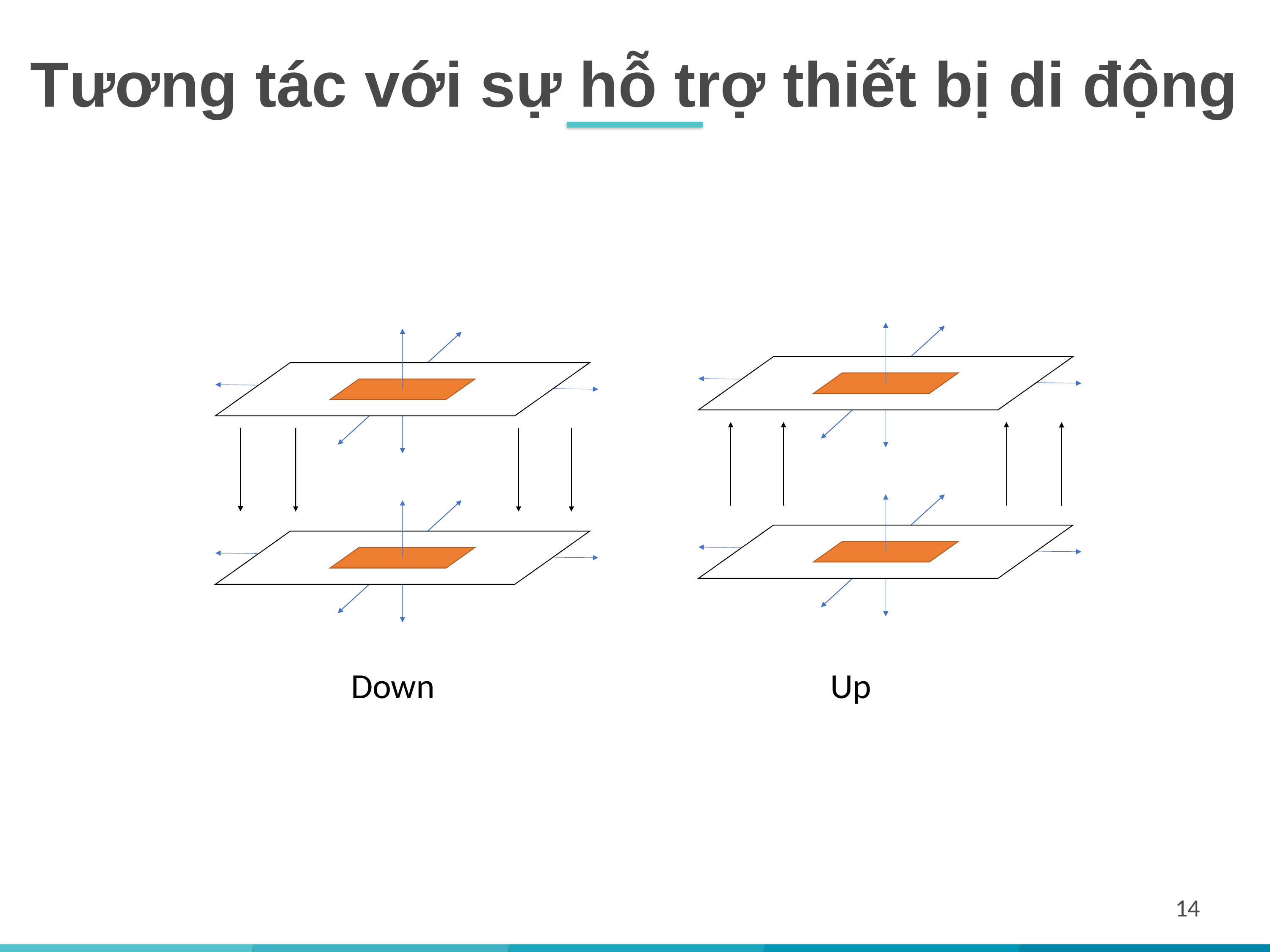

Tương tác với sự hỗ trợ thiết bị di động

Up

Down
14